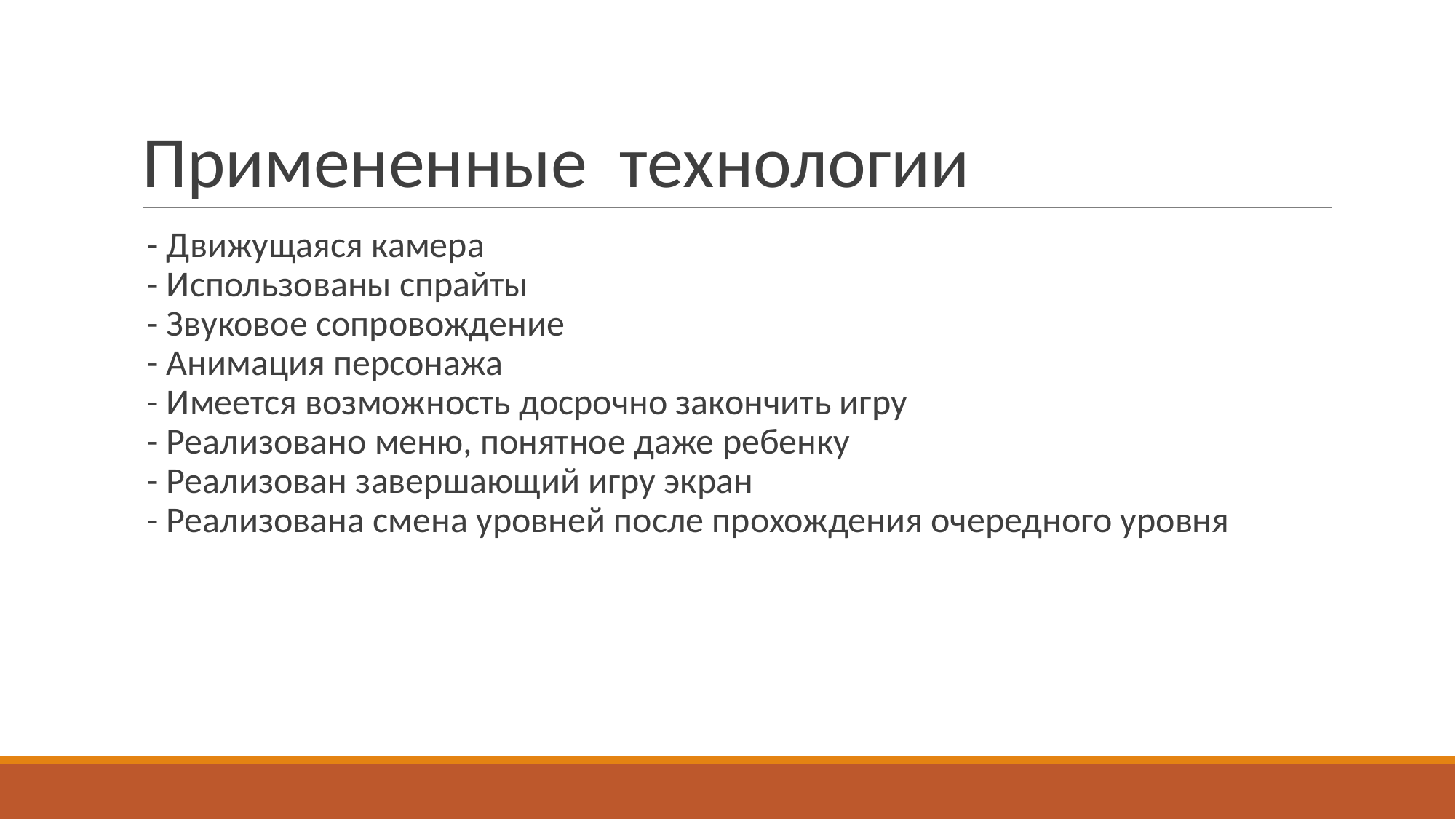

# Примененные  технологии
  - Движущаяся камера
  - Использованы спрайты
  - Звуковое сопровождение
  - Анимация персонажа
  - Имеется возможность досрочно закончить игру
  - Реализовано меню, понятное даже ребенку
  - Реализован завершающий игру экран
  - Реализована смена уровней после прохождения очередного уровня